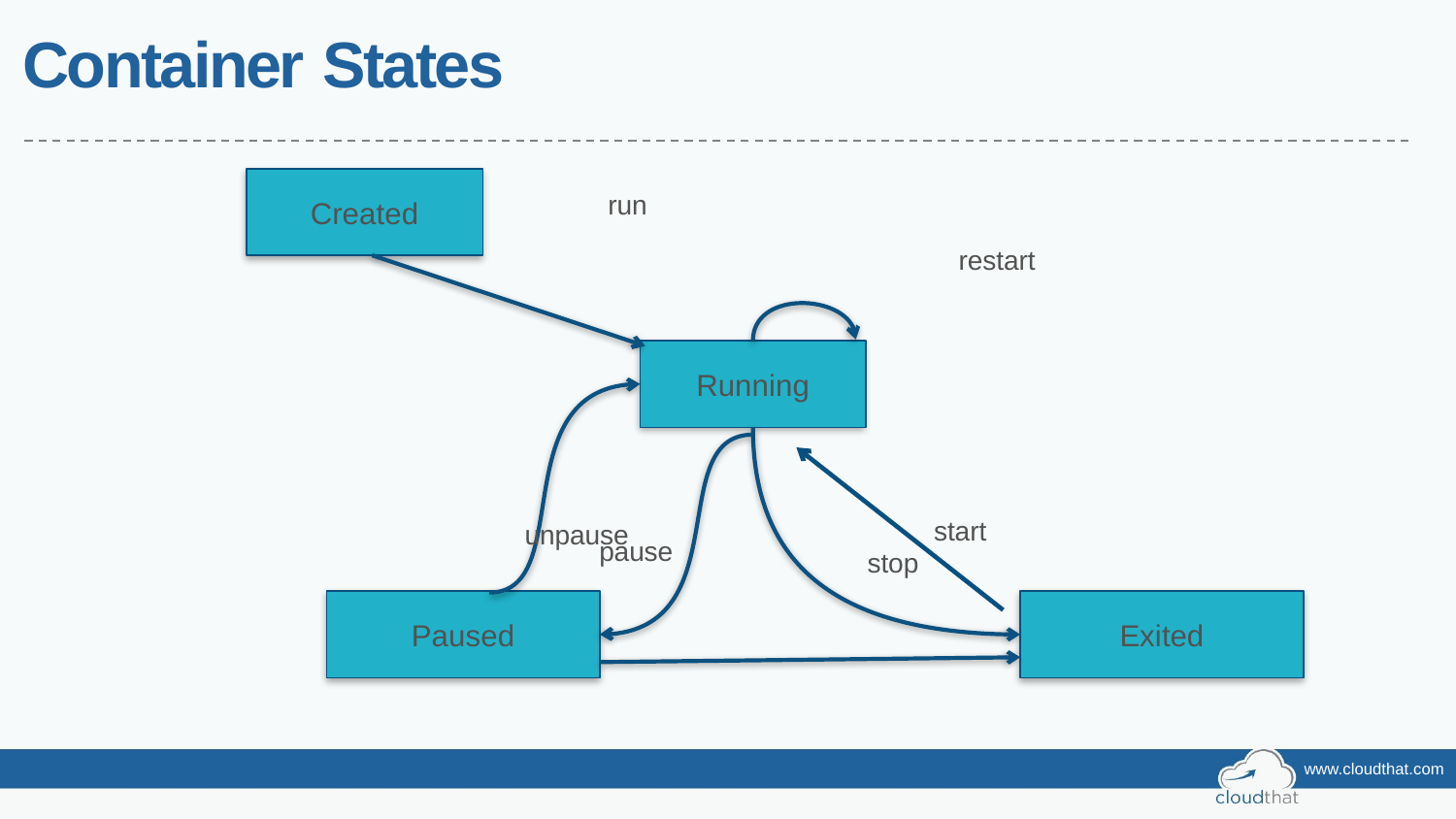

# Container States
Created
run
restart
Running
unpause
pause
stop
Paused
Exited
start